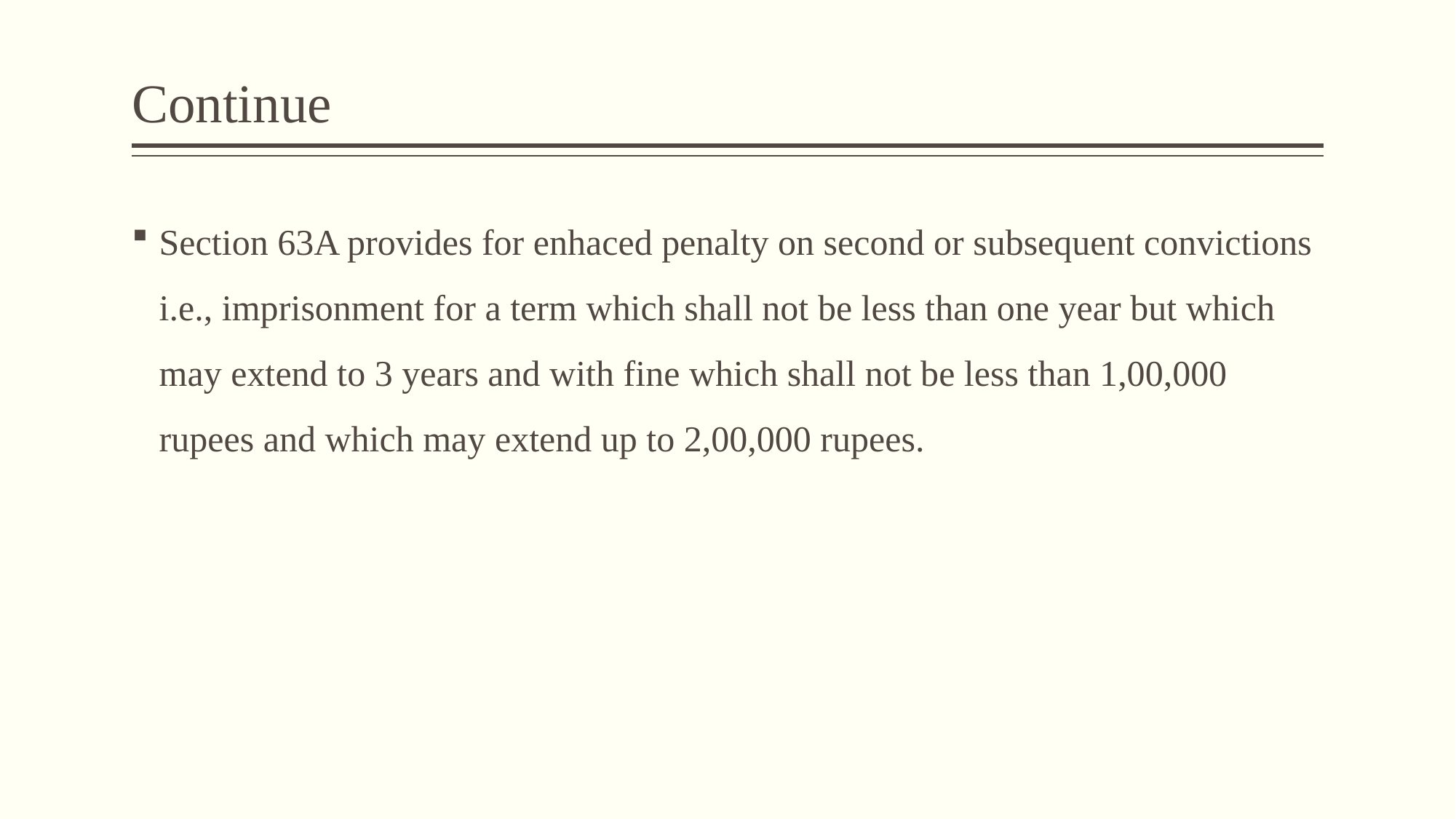

# Continue
Section 63A provides for enhaced penalty on second or subsequent convictions i.e., imprisonment for a term which shall not be less than one year but which may extend to 3 years and with fine which shall not be less than 1,00,000 rupees and which may extend up to 2,00,000 rupees.